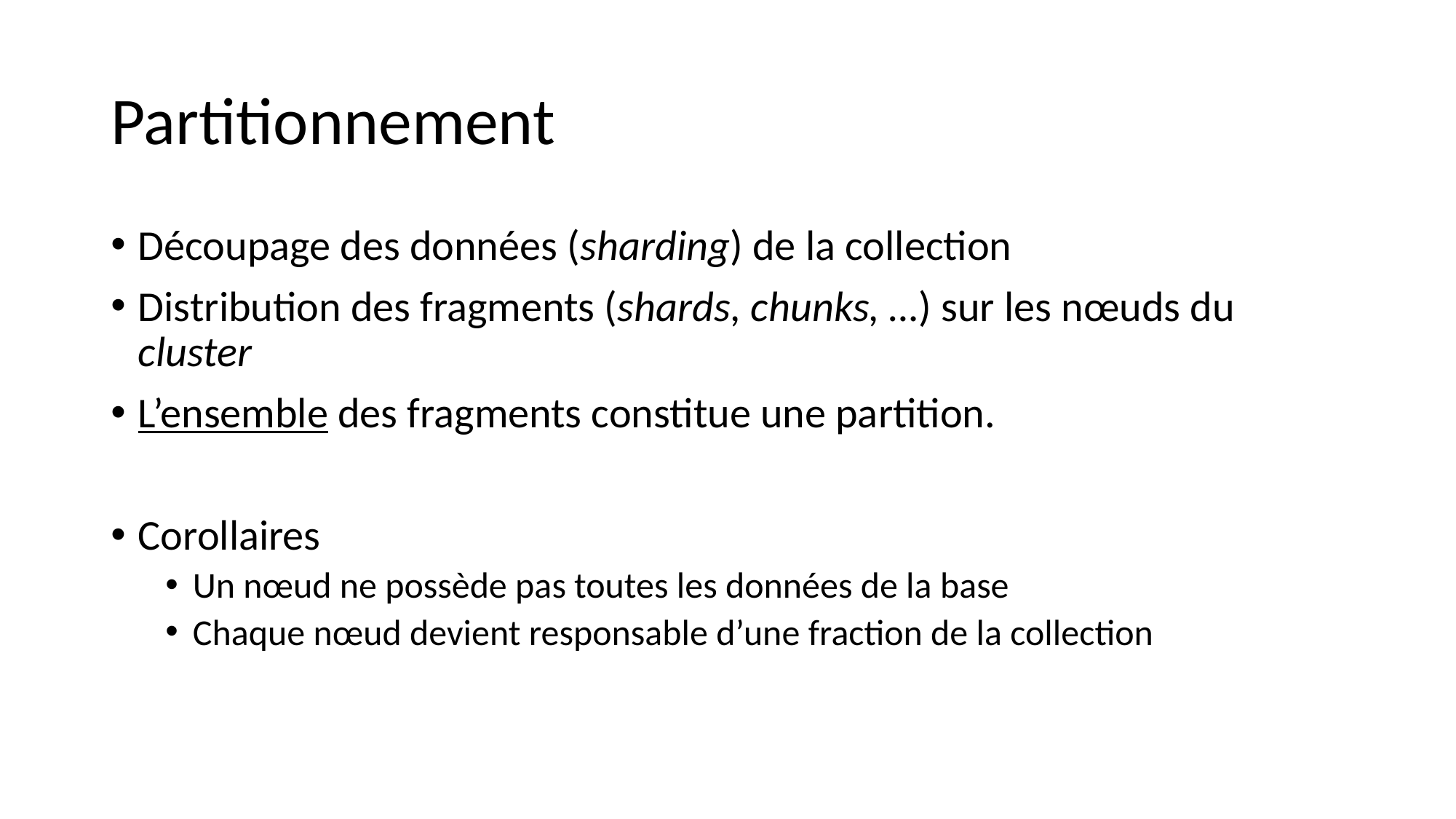

# Partitionnement
Découpage des données (sharding) de la collection
Distribution des fragments (shards, chunks, …) sur les nœuds du cluster
L’ensemble des fragments constitue une partition.

Corollaires
Un nœud ne possède pas toutes les données de la base
Chaque nœud devient responsable d’une fraction de la collection